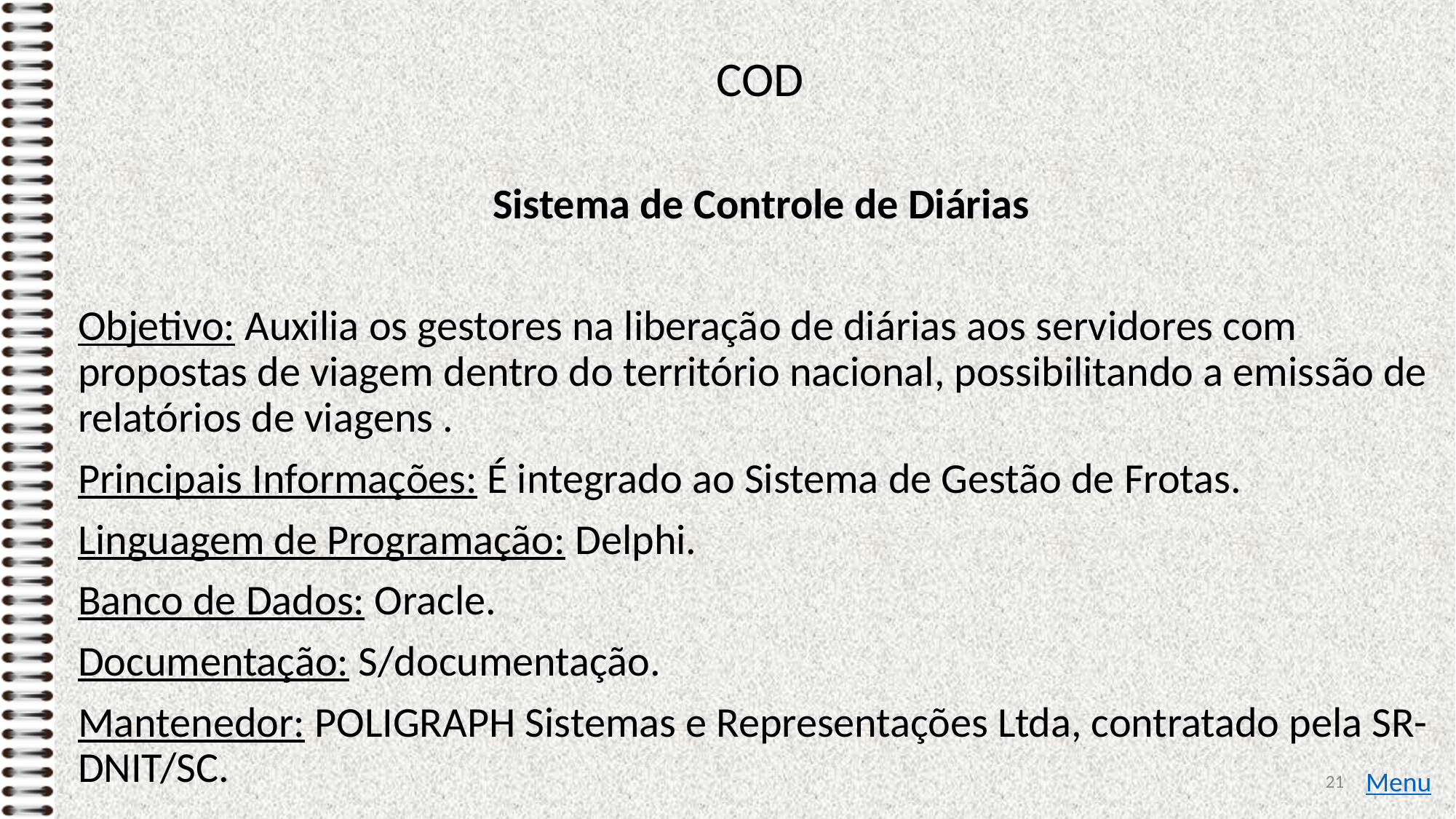

# COD

Sistema de Controle de Diárias

Objetivo: Auxilia os gestores na liberação de diárias aos servidores com propostas de viagem dentro do território nacional, possibilitando a emissão de relatórios de viagens .
Principais Informações: É integrado ao Sistema de Gestão de Frotas.
Linguagem de Programação: Delphi.
Banco de Dados: Oracle.
Documentação: S/documentação.
Mantenedor: POLIGRAPH Sistemas e Representações Ltda, contratado pela SR-DNIT/SC.
21
Menu